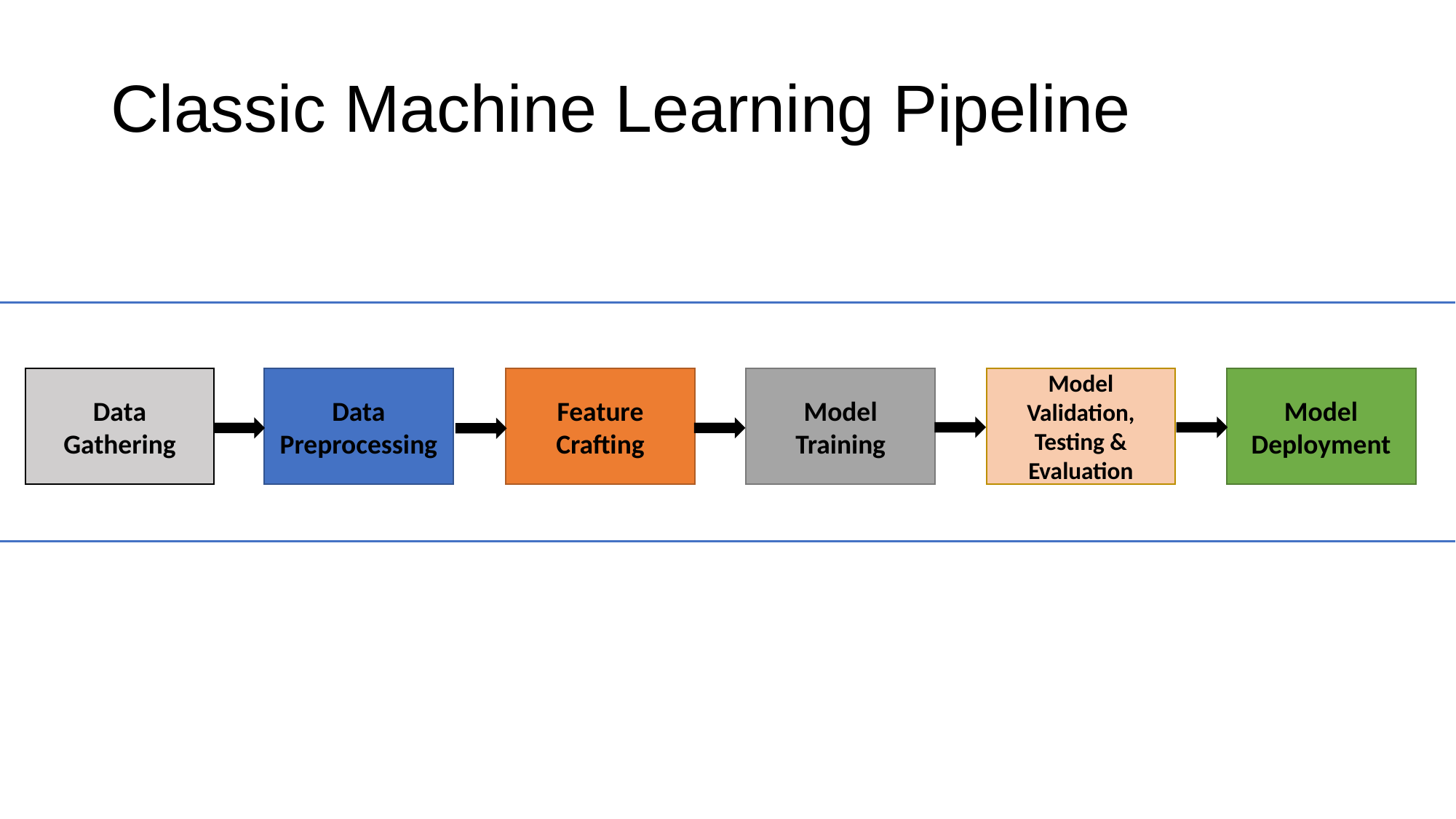

# Classic Machine Learning Pipeline
Model Training
Model Validation, Testing & Evaluation
Model Deployment
Data Preprocessing
Feature Crafting
Data Gathering